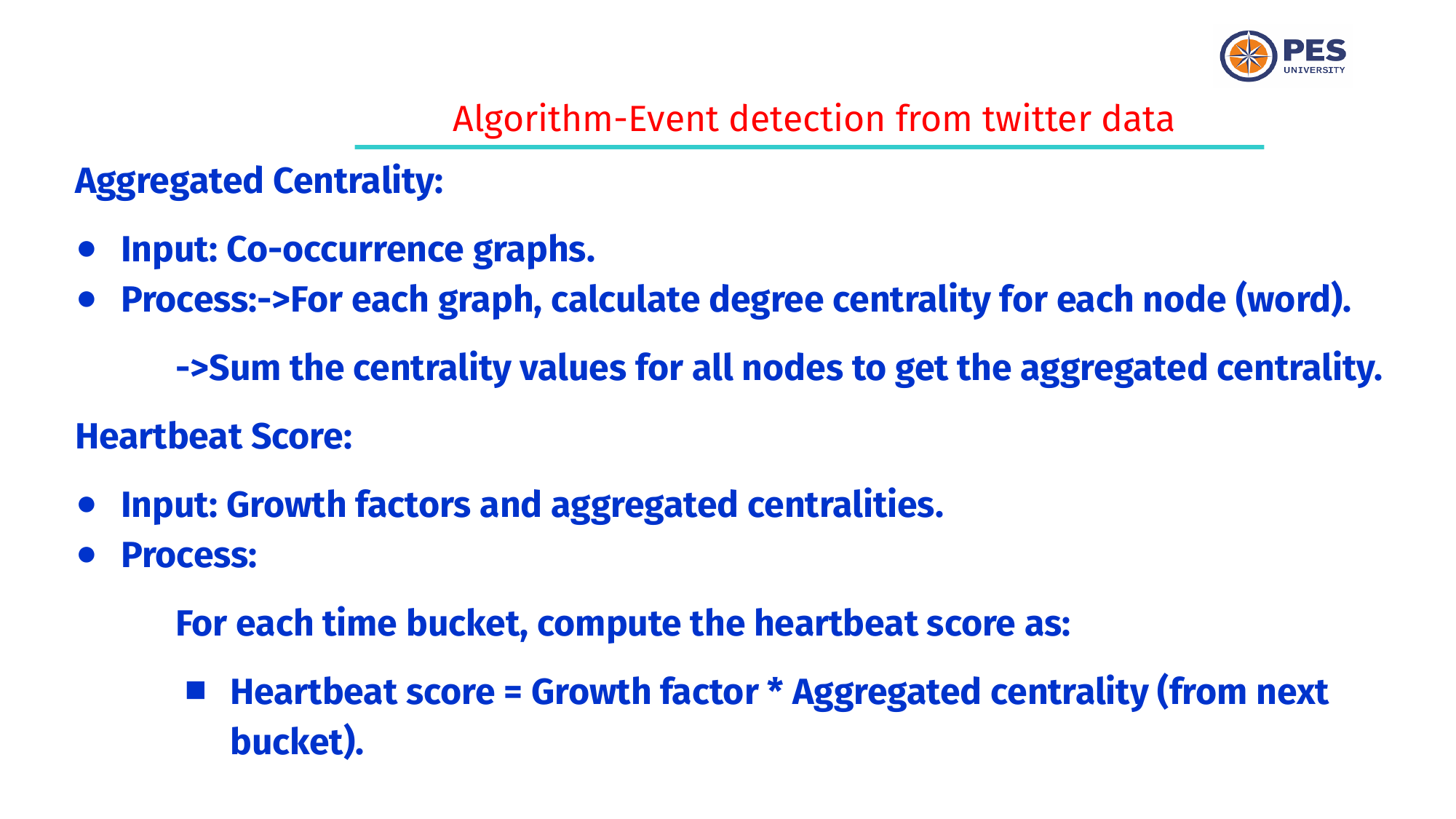

Algorithm-Event detection from twitter data

 Aggregated Centrality:
Input: Co-occurrence graphs.
Process:->For each graph, calculate degree centrality for each node (word).
->Sum the centrality values for all nodes to get the aggregated centrality.
 Heartbeat Score:
Input: Growth factors and aggregated centralities.
Process:
For each time bucket, compute the heartbeat score as:
Heartbeat score = Growth factor * Aggregated centrality (from next bucket).